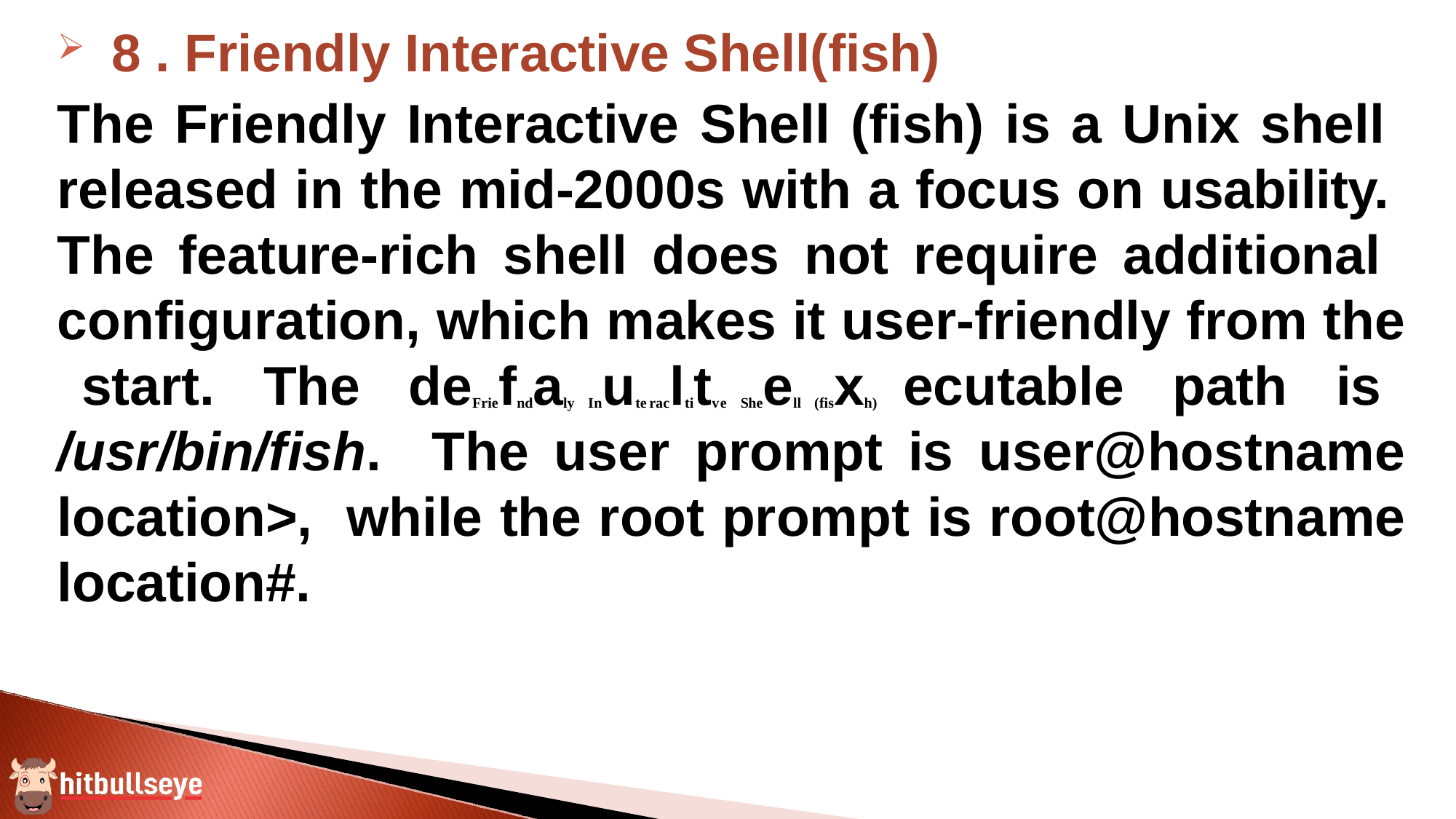

8 . Friendly Interactive Shell(fish)
The Friendly Interactive Shell (fish) is a Unix shell  released in the mid-2000s with a focus on usability.  The feature-rich shell does not require additional  configuration, which makes it user-friendly from the  start.  The  deFriefndaly Inuteracltitve Sheell (fisxh)  ecutable  path  is  /usr/bin/fish.  The user prompt is user@hostname location>,  while the root prompt is root@hostname location#.